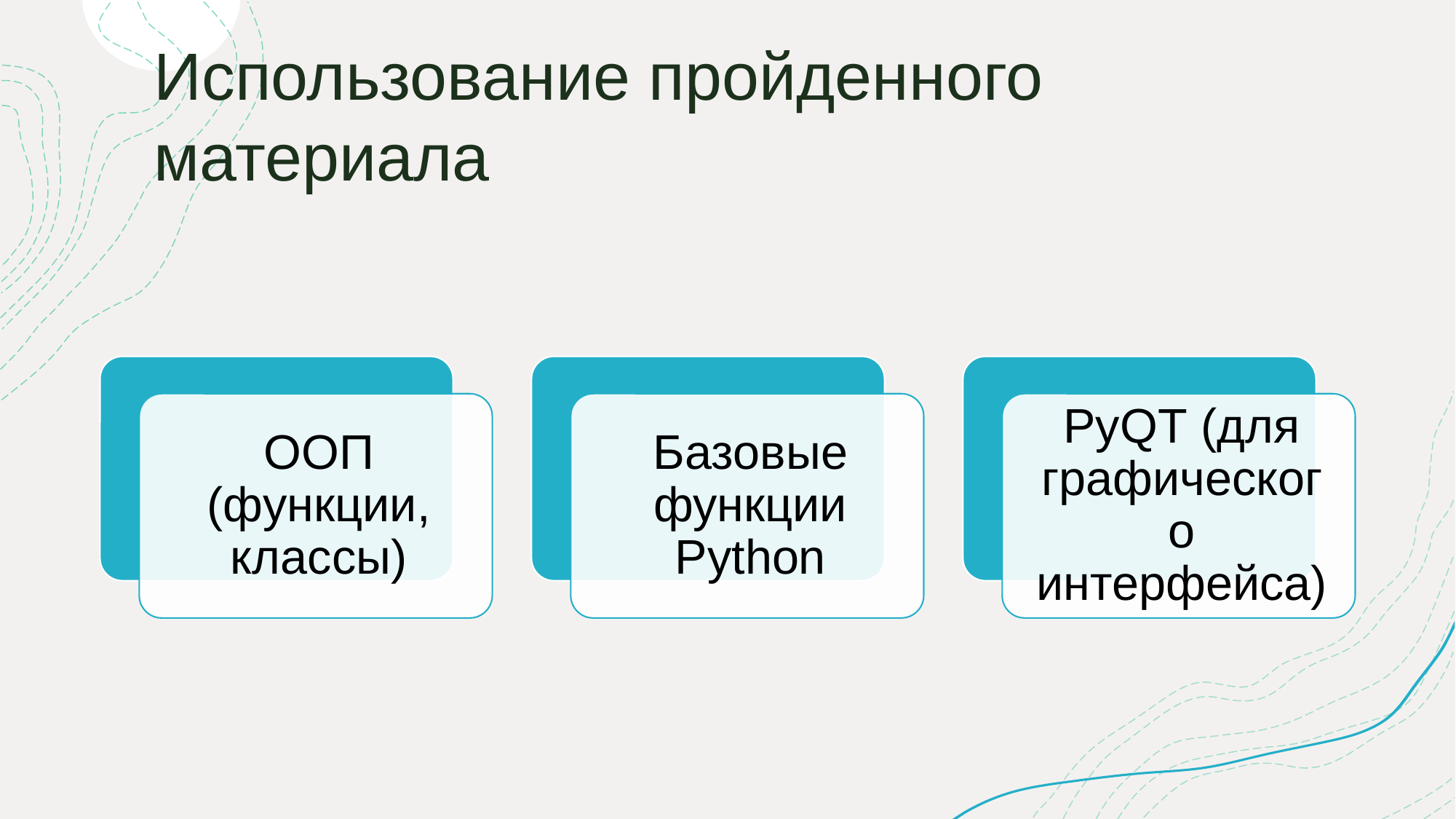

# Использование пройденного материала
ООП (функции, классы)
Базовые функции Python
PyQT (для графического интерфейса)